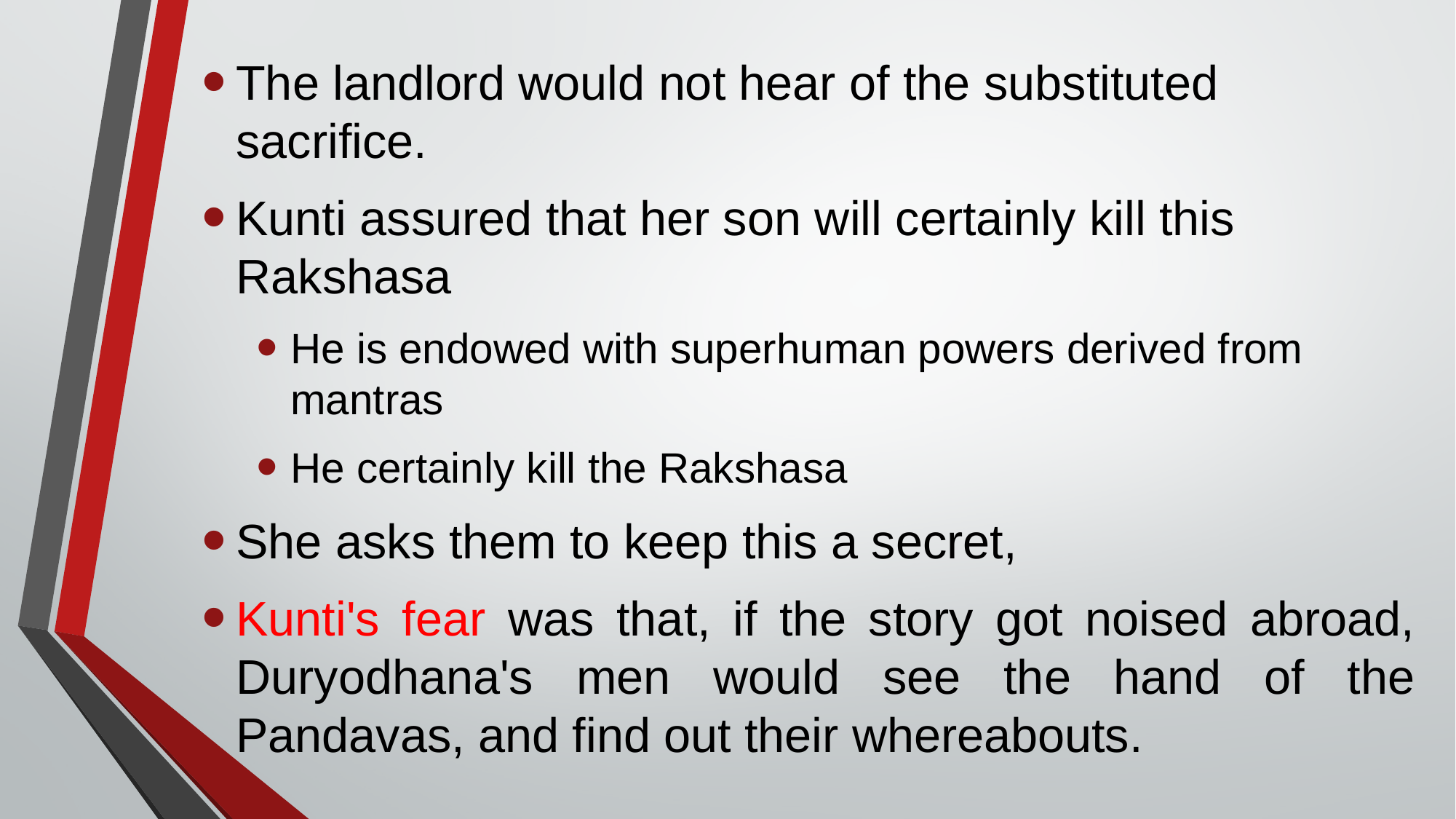

The landlord would not hear of the substituted sacrifice.
Kunti assured that her son will certainly kill this Rakshasa
He is endowed with superhuman powers derived from mantras
He certainly kill the Rakshasa
She asks them to keep this a secret,
Kunti's fear was that, if the story got noised abroad, Duryodhana's men would see the hand of the Pandavas, and find out their whereabouts.